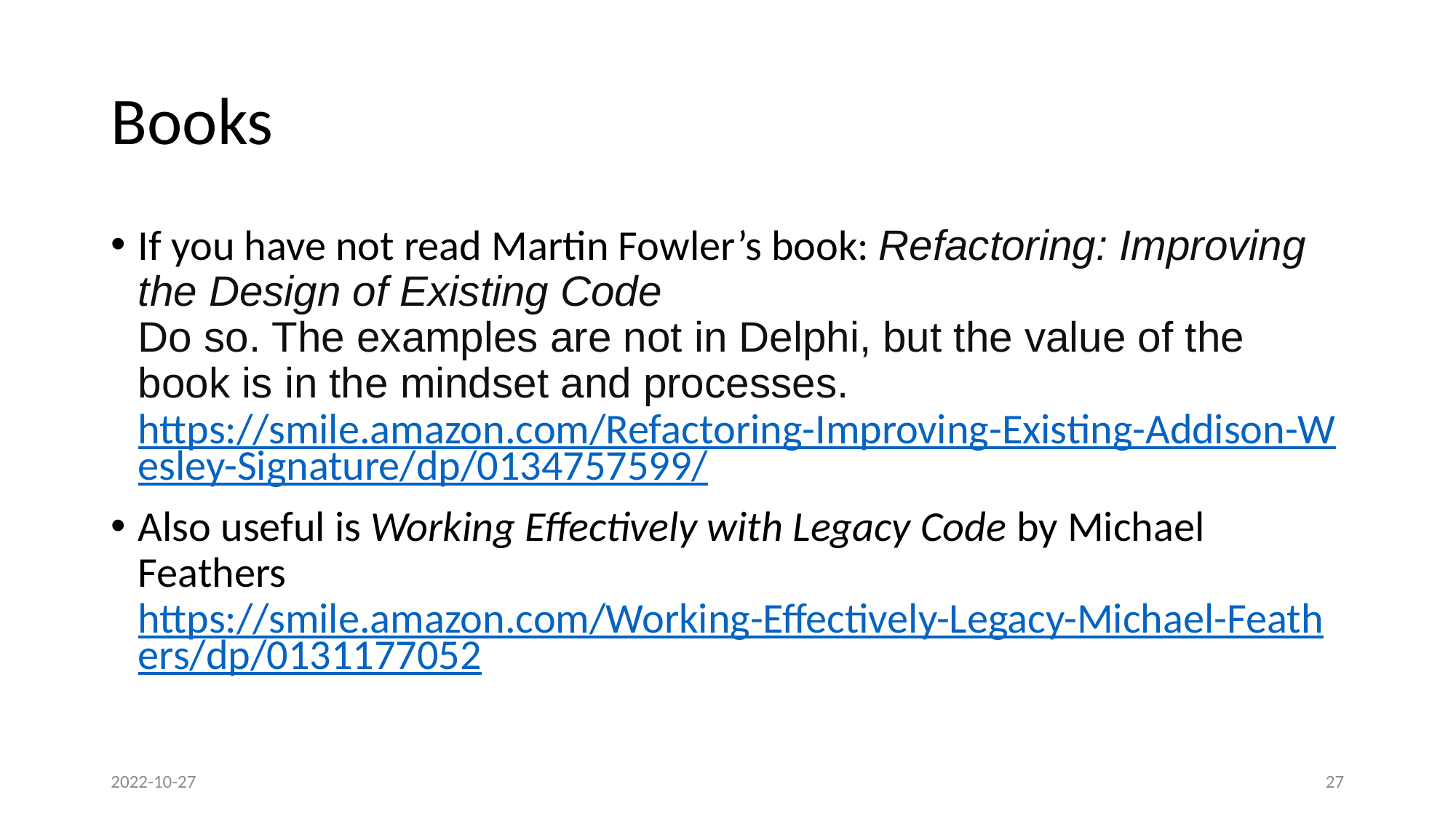

# Books
If you have not read Martin Fowler’s book: Refactoring: Improving the Design of Existing Code
Do so. The examples are not in Delphi, but the value of the book is in the mindset and processes.
https://smile.amazon.com/Refactoring-Improving-Existing-Addison-Wesley-Signature/dp/0134757599/
Also useful is Working Effectively with Legacy Code by Michael Feathers
https://smile.amazon.com/Working-Effectively-Legacy-Michael-Feathers/dp/0131177052

2022-10-27
27